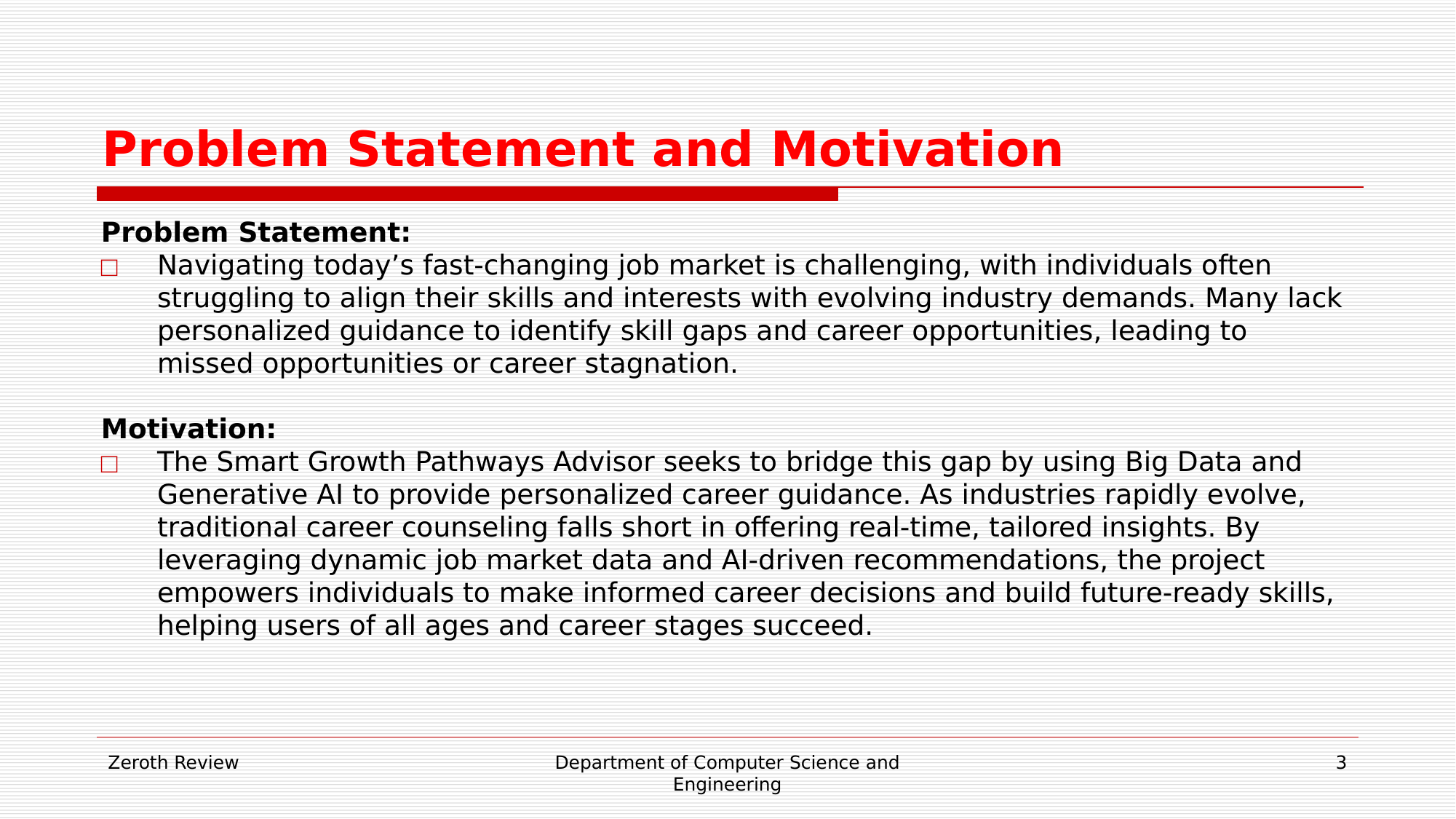

# Problem Statement and Motivation
Problem Statement:
Navigating today’s fast-changing job market is challenging, with individuals often struggling to align their skills and interests with evolving industry demands. Many lack personalized guidance to identify skill gaps and career opportunities, leading to missed opportunities or career stagnation.

Motivation:
The Smart Growth Pathways Advisor seeks to bridge this gap by using Big Data and Generative AI to provide personalized career guidance. As industries rapidly evolve, traditional career counseling falls short in offering real-time, tailored insights. By leveraging dynamic job market data and AI-driven recommendations, the project empowers individuals to make informed career decisions and build future-ready skills, helping users of all ages and career stages succeed.

Zeroth Review
Department of Computer Science and Engineering
3